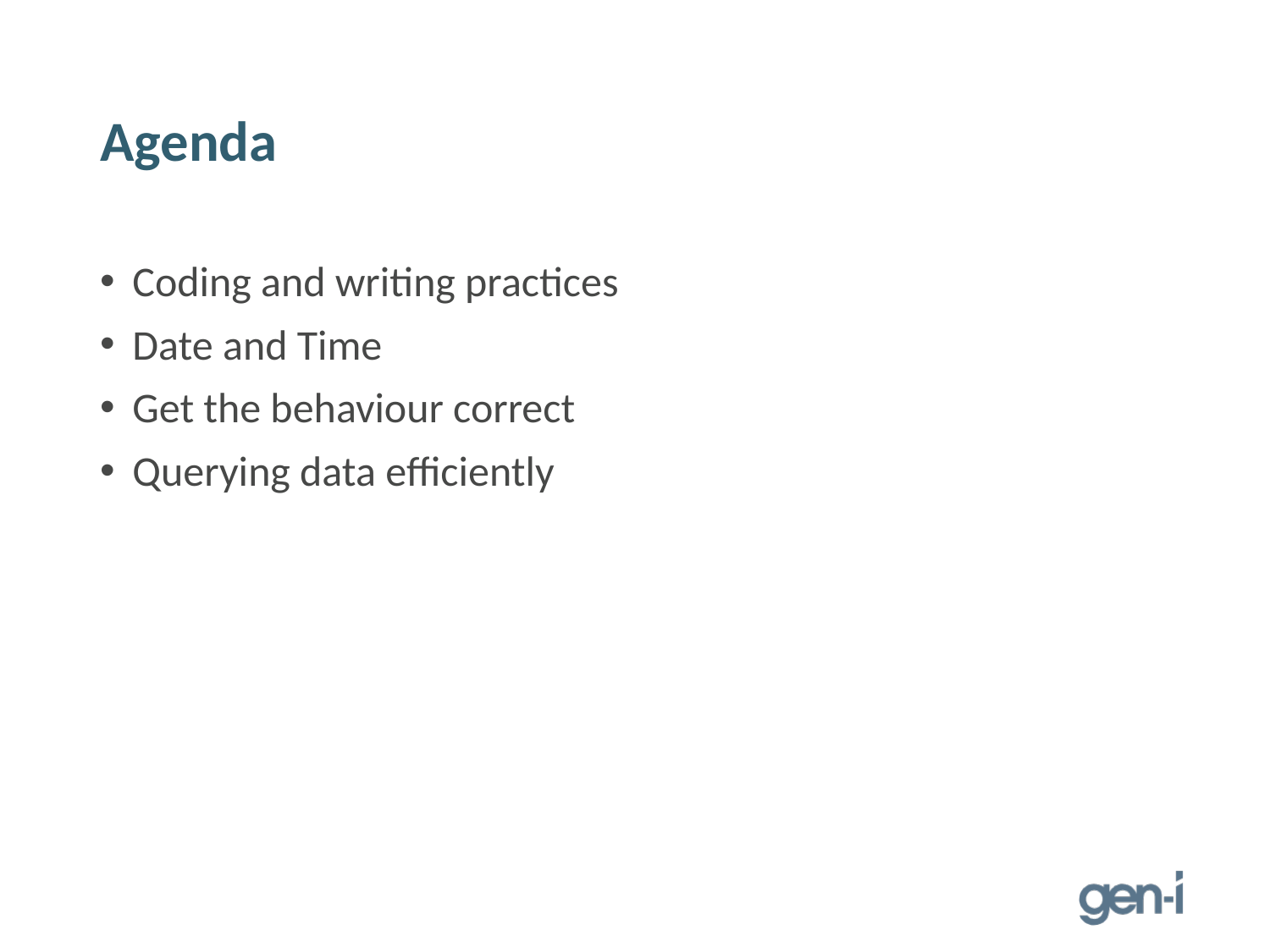

# Agenda
Coding and writing practices
Date and Time
Get the behaviour correct
Querying data efficiently